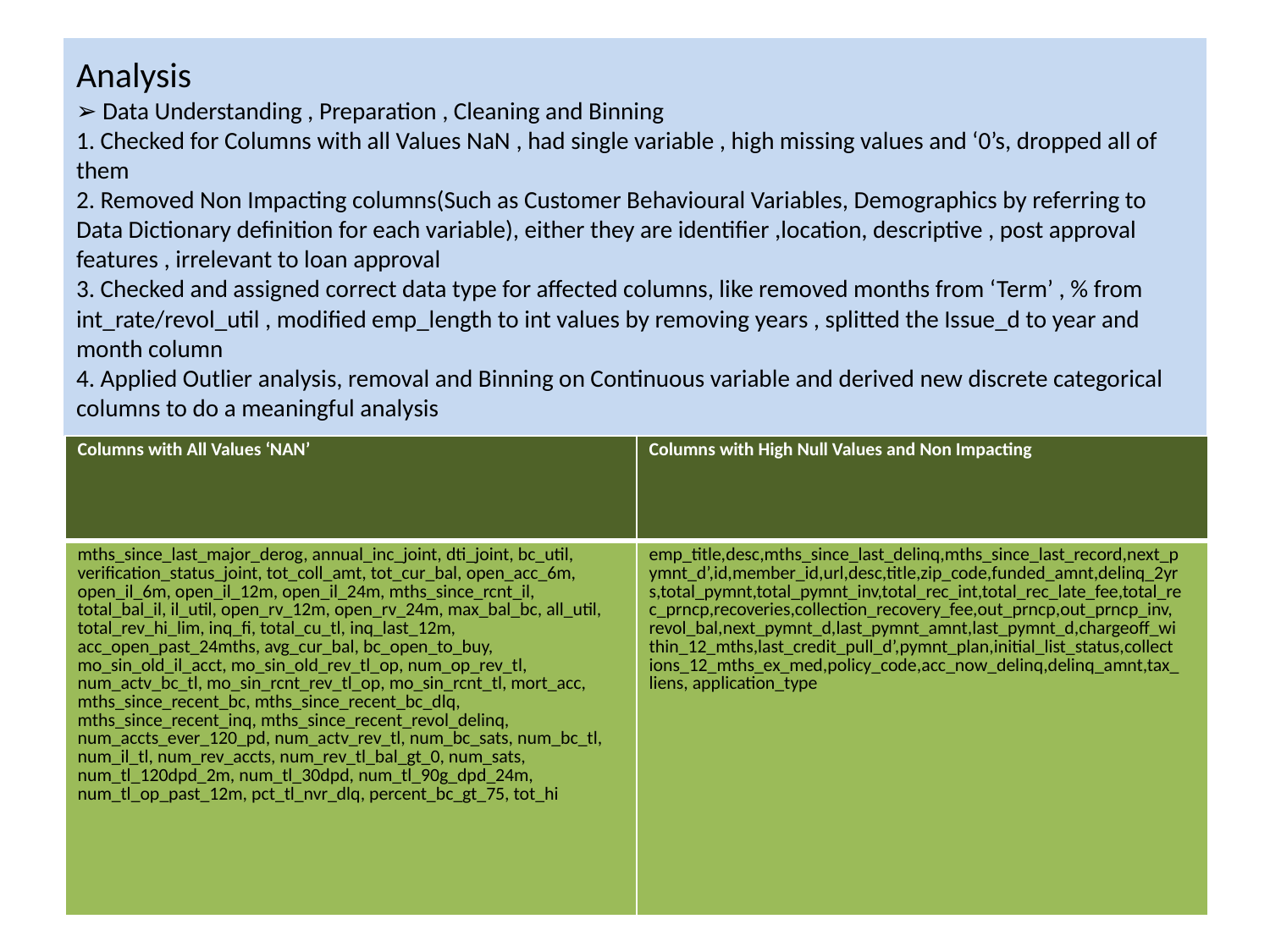

# Analysis ➢ Data Understanding , Preparation , Cleaning and Binning 1. Checked for Columns with all Values NaN , had single variable , high missing values and ‘0’s, dropped all of them 2. Removed Non Impacting columns(Such as Customer Behavioural Variables, Demographics by referring to Data Dictionary definition for each variable), either they are identifier ,location, descriptive , post approval features , irrelevant to loan approval 3. Checked and assigned correct data type for affected columns, like removed months from ‘Term’ , % from int_rate/revol_util , modified emp_length to int values by removing years , splitted the Issue_d to year and month column 4. Applied Outlier analysis, removal and Binning on Continuous variable and derived new discrete categorical columns to do a meaningful analysis
| Columns with All Values ‘NAN’ | Columns with High Null Values and Non Impacting |
| --- | --- |
| mths\_since\_last\_major\_derog, annual\_inc\_joint, dti\_joint, bc\_util, verification\_status\_joint, tot\_coll\_amt, tot\_cur\_bal, open\_acc\_6m, open\_il\_6m, open\_il\_12m, open\_il\_24m, mths\_since\_rcnt\_il, total\_bal\_il, il\_util, open\_rv\_12m, open\_rv\_24m, max\_bal\_bc, all\_util, total\_rev\_hi\_lim, inq\_fi, total\_cu\_tl, inq\_last\_12m, acc\_open\_past\_24mths, avg\_cur\_bal, bc\_open\_to\_buy, mo\_sin\_old\_il\_acct, mo\_sin\_old\_rev\_tl\_op, num\_op\_rev\_tl, num\_actv\_bc\_tl, mo\_sin\_rcnt\_rev\_tl\_op, mo\_sin\_rcnt\_tl, mort\_acc, mths\_since\_recent\_bc, mths\_since\_recent\_bc\_dlq, mths\_since\_recent\_inq, mths\_since\_recent\_revol\_delinq, num\_accts\_ever\_120\_pd, num\_actv\_rev\_tl, num\_bc\_sats, num\_bc\_tl, num\_il\_tl, num\_rev\_accts, num\_rev\_tl\_bal\_gt\_0, num\_sats, num\_tl\_120dpd\_2m, num\_tl\_30dpd, num\_tl\_90g\_dpd\_24m, num\_tl\_op\_past\_12m, pct\_tl\_nvr\_dlq, percent\_bc\_gt\_75, tot\_hi | emp\_title,desc,mths\_since\_last\_delinq,mths\_since\_last\_record,next\_p ymnt\_d’,id,member\_id,url,desc,title,zip\_code,funded\_amnt,delinq\_2yr s,total\_pymnt,total\_pymnt\_inv,total\_rec\_int,total\_rec\_late\_fee,total\_re c\_prncp,recoveries,collection\_recovery\_fee,out\_prncp,out\_prncp\_inv, revol\_bal,next\_pymnt\_d,last\_pymnt\_amnt,last\_pymnt\_d,chargeoff\_wi thin\_12\_mths,last\_credit\_pull\_d’,pymnt\_plan,initial\_list\_status,collect ions\_12\_mths\_ex\_med,policy\_code,acc\_now\_delinq,delinq\_amnt,tax\_ liens, application\_type |